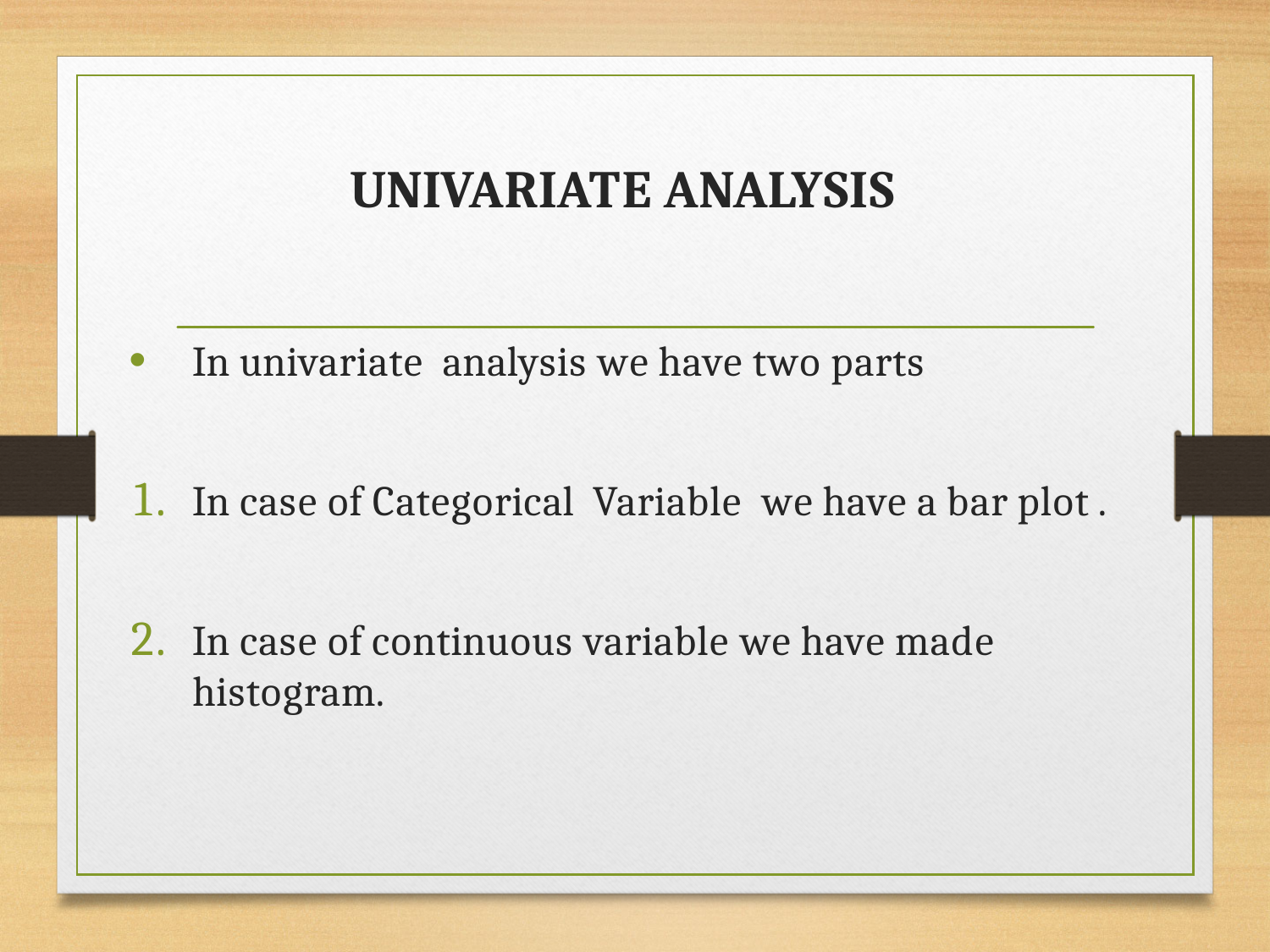

# UNIVARIATE ANALYSIS
In univariate  analysis we have two parts

In case of Categorical  Variable  we have a bar plot .

In case of continuous variable we have made histogram.